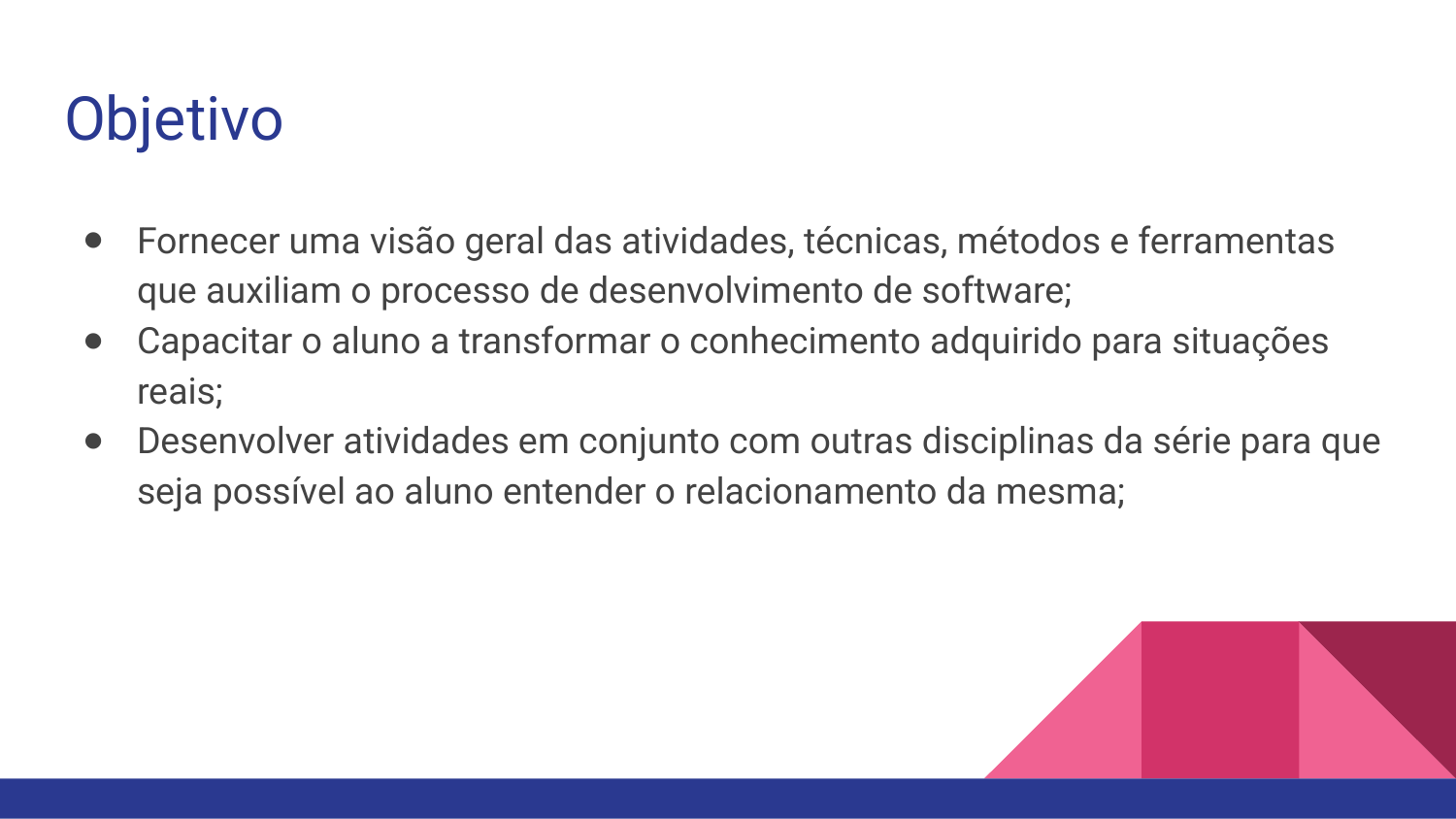

# Objetivo
Fornecer uma visão geral das atividades, técnicas, métodos e ferramentas que auxiliam o processo de desenvolvimento de software;
Capacitar o aluno a transformar o conhecimento adquirido para situações reais;
Desenvolver atividades em conjunto com outras disciplinas da série para que seja possível ao aluno entender o relacionamento da mesma;